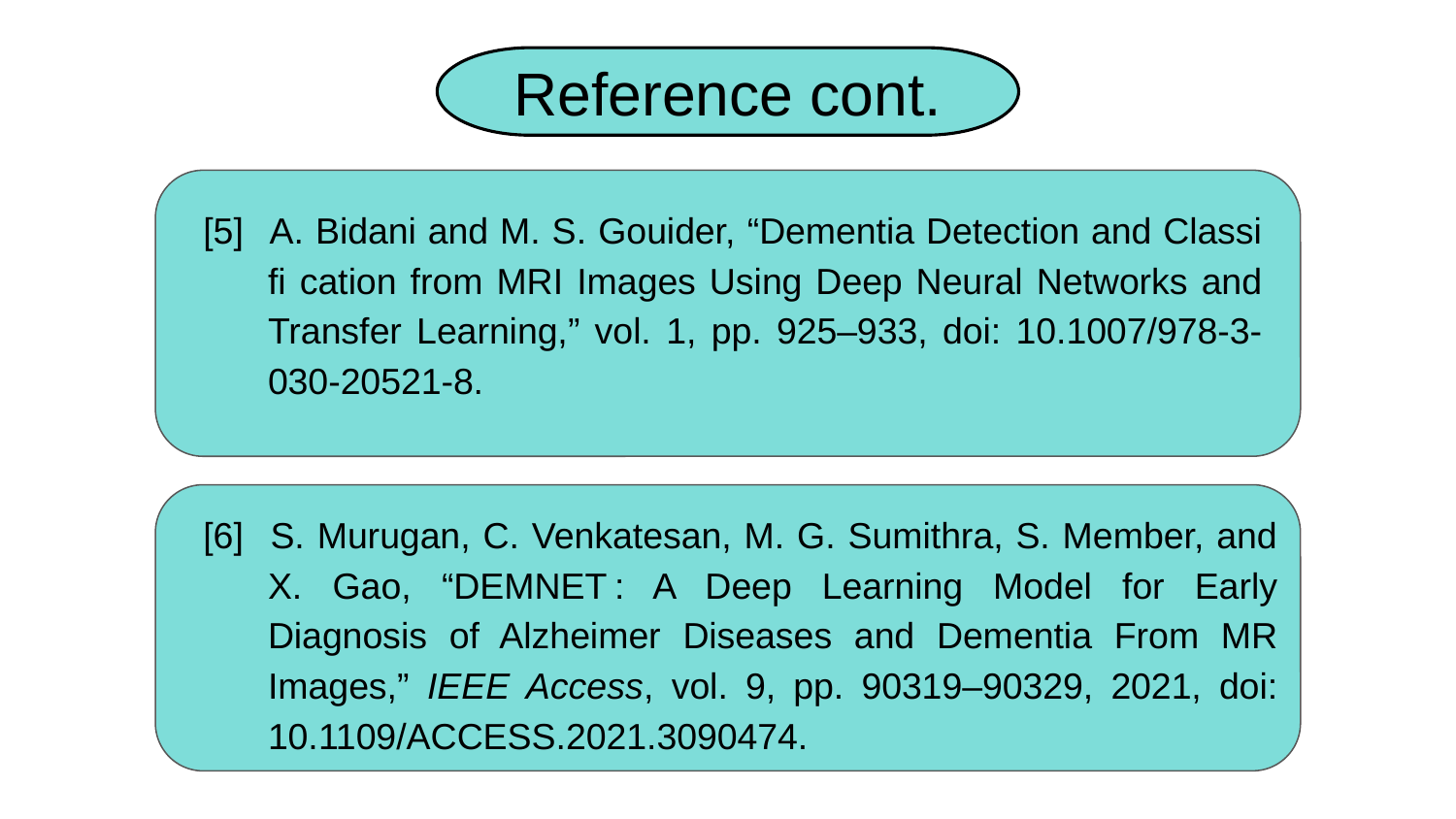

Reference cont.

[5] 	A. Bidani and M. S. Gouider, “Dementia Detection and Classi fi cation from MRI Images Using Deep Neural Networks and Transfer Learning,” vol. 1, pp. 925–933, doi: 10.1007/978-3-030-20521-8.

[6] 	S. Murugan, C. Venkatesan, M. G. Sumithra, S. Member, and X. Gao, “DEMNET : A Deep Learning Model for Early Diagnosis of Alzheimer Diseases and Dementia From MR Images,” IEEE Access, vol. 9, pp. 90319–90329, 2021, doi: 10.1109/ACCESS.2021.3090474.